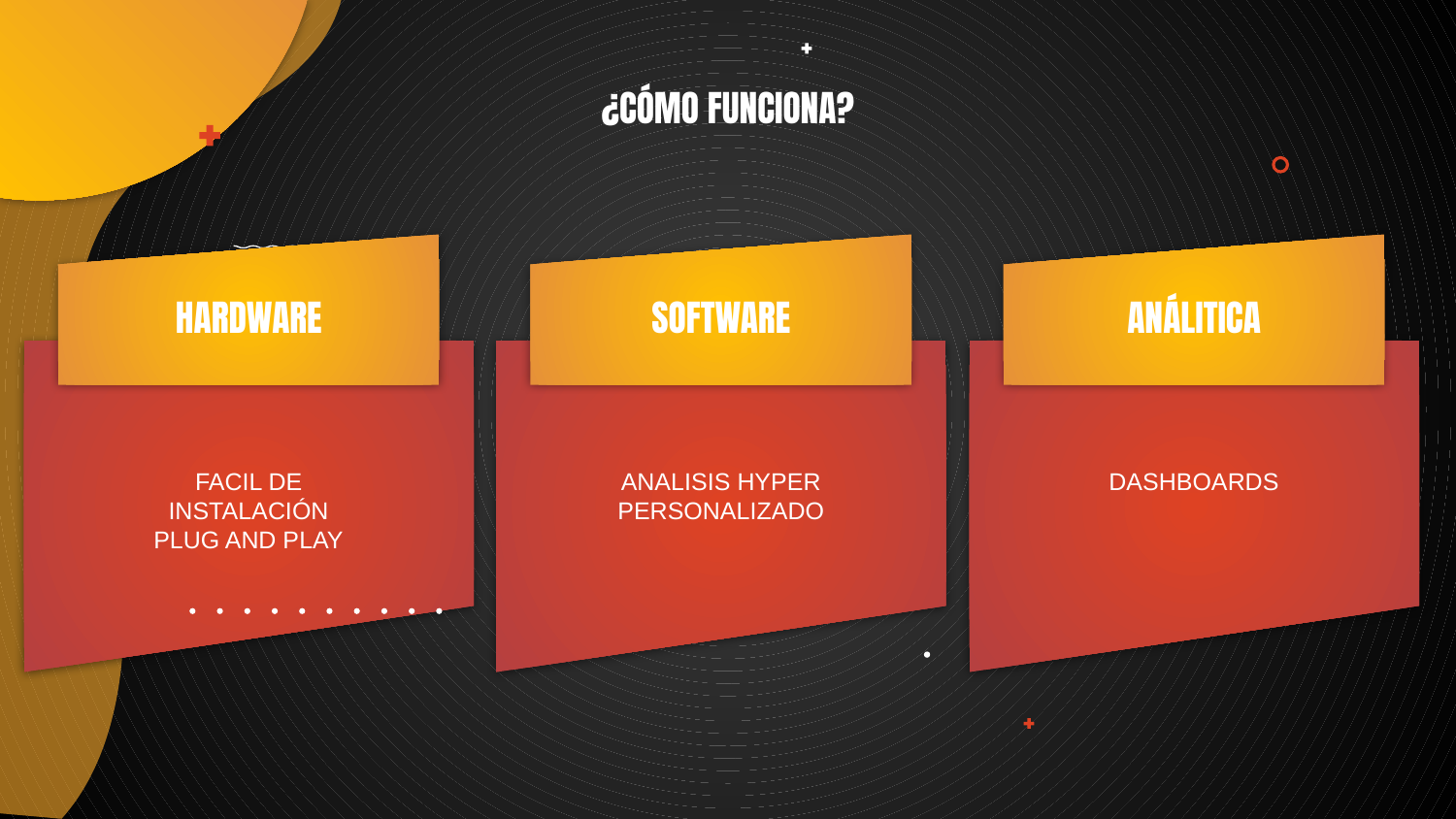

# ¿CÓMO FUNCIONA?

HARDWARE
SOFTWARE
ANÁLITICA

FACIL DE INSTALACIÓN
PLUG AND PLAY
ANALISIS HYPER PERSONALIZADO
DASHBOARDS